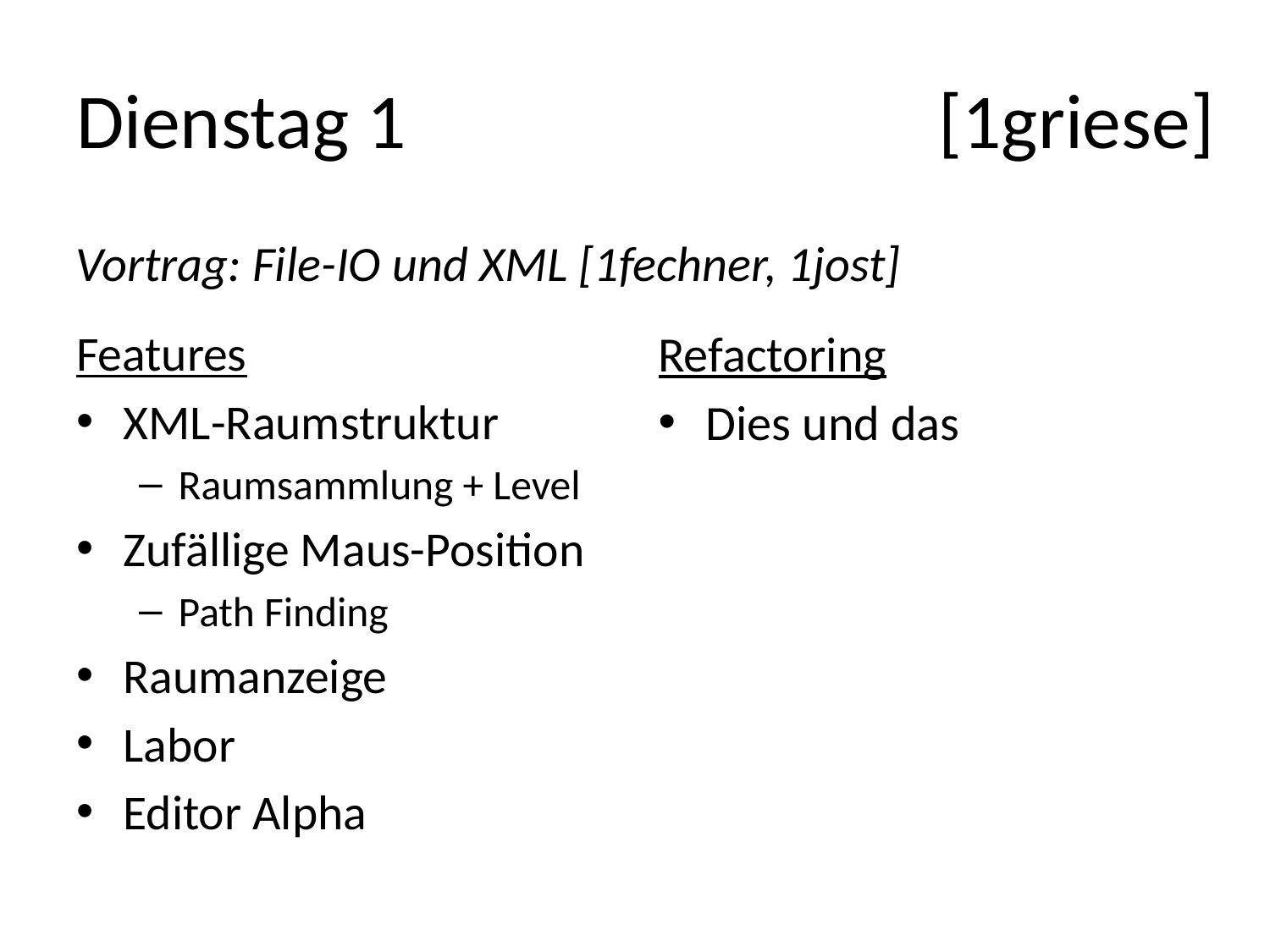

[1griese]
# Dienstag 1
Vortrag: File-IO und XML [1fechner, 1jost]
Features
XML-Raumstruktur
Raumsammlung + Level
Zufällige Maus-Position
Path Finding
Raumanzeige
Labor
Editor Alpha
Refactoring
Dies und das